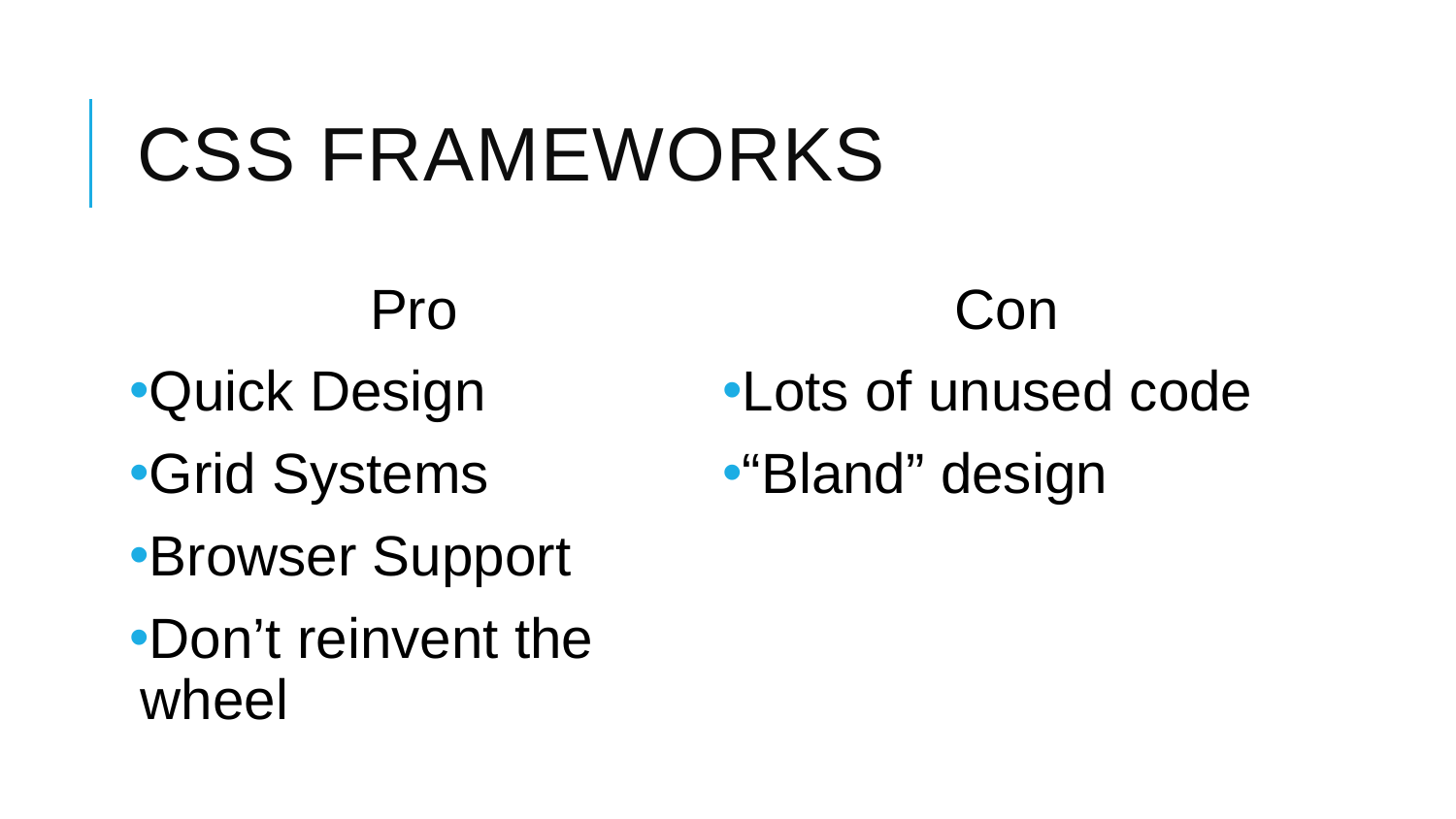

# CSS FrameWOrks
Pro
Quick Design
Grid Systems
Browser Support
Don’t reinvent the wheel

Con
Lots of unused code
“Bland” design